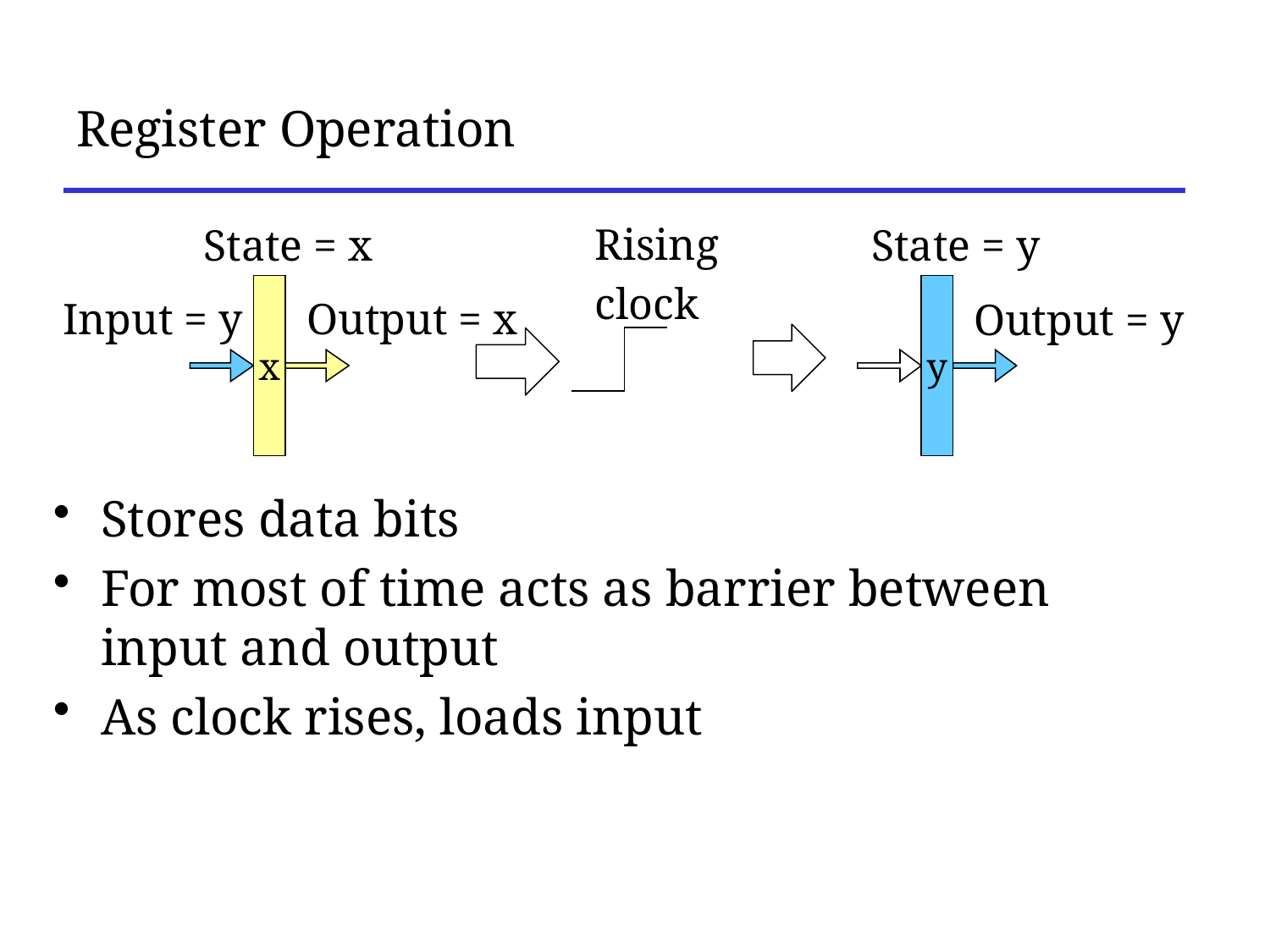

# Register Operation
Rising
clock

State = x
State = y
y
Output = y

x
Input = y
Output = x

Stores data bits
For most of time acts as barrier between input and output
As clock rises, loads input